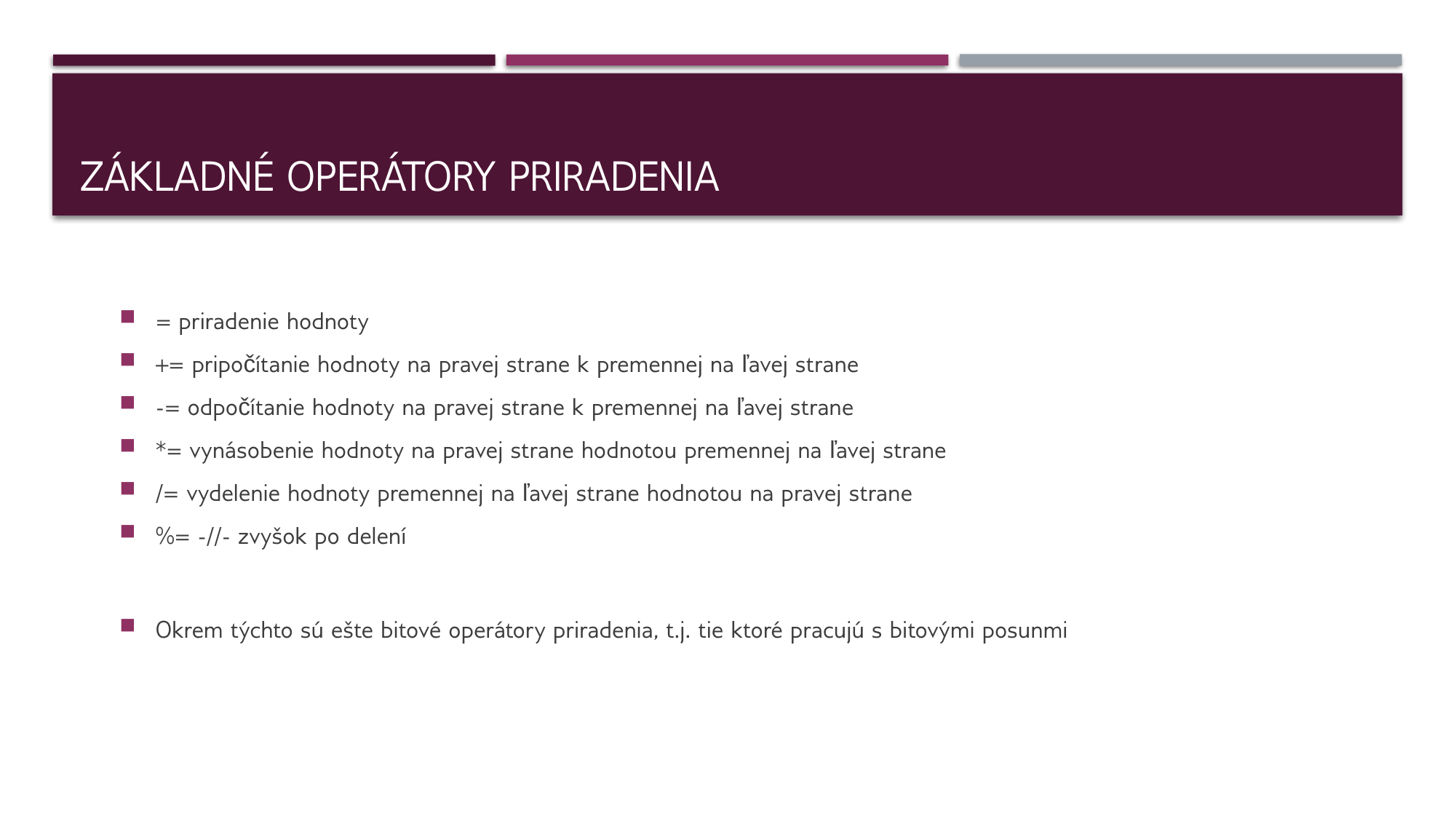

# Základné Operátory Priradenia
= priradenie hodnoty
+= pripočítanie hodnoty na pravej strane k premennej na ľavej strane
-= odpočítanie hodnoty na pravej strane k premennej na ľavej strane
*= vynásobenie hodnoty na pravej strane hodnotou premennej na ľavej strane
/= vydelenie hodnoty premennej na ľavej strane hodnotou na pravej strane
%= -//- zvyšok po delení

Okrem týchto sú ešte bitové operátory priradenia, t.j. tie ktoré pracujú s bitovými posunmi